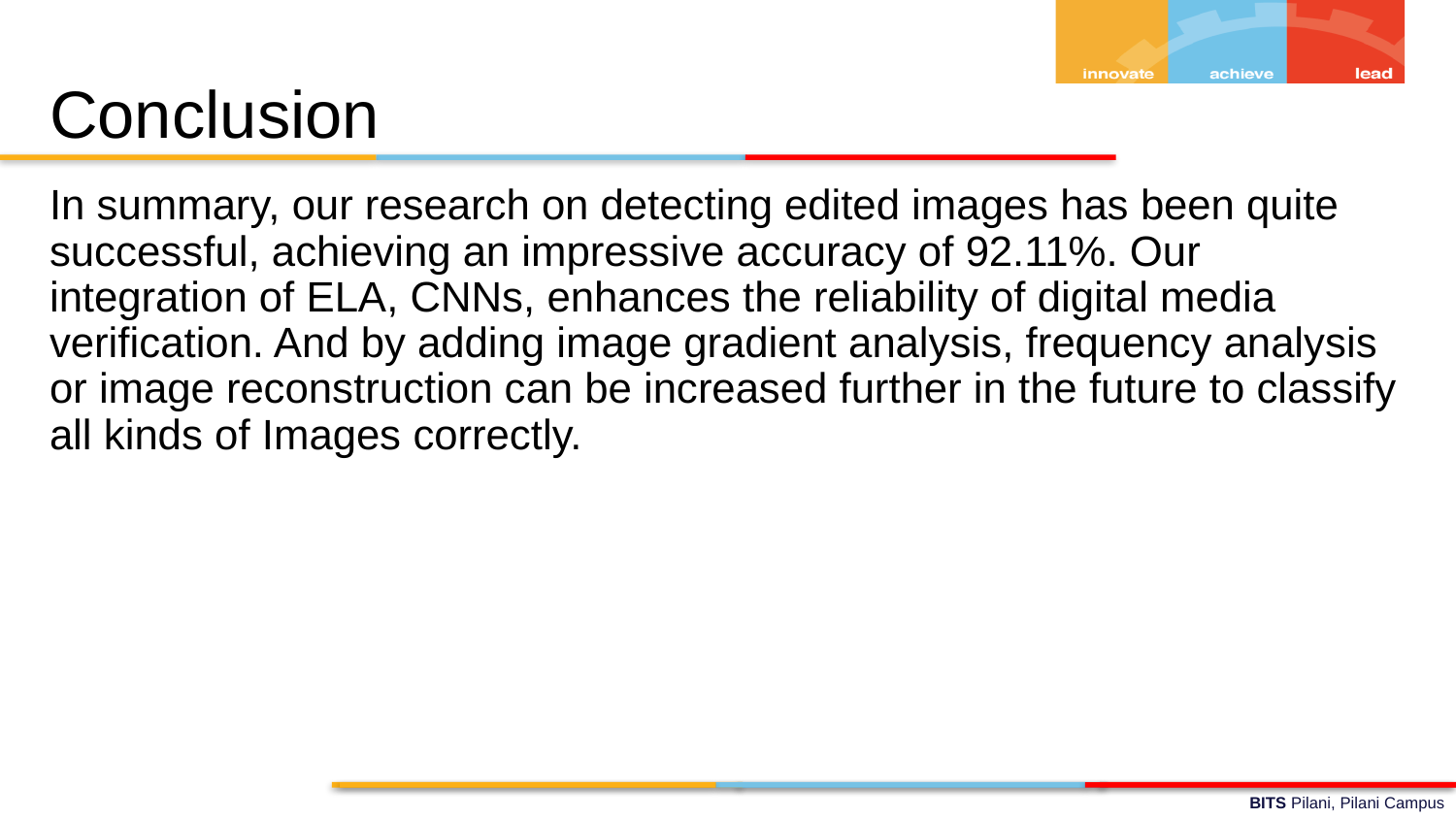

# Conclusion
In summary, our research on detecting edited images has been quite successful, achieving an impressive accuracy of 92.11%. Our integration of ELA, CNNs, enhances the reliability of digital media verification. And by adding image gradient analysis, frequency analysis or image reconstruction can be increased further in the future to classify all kinds of Images correctly.